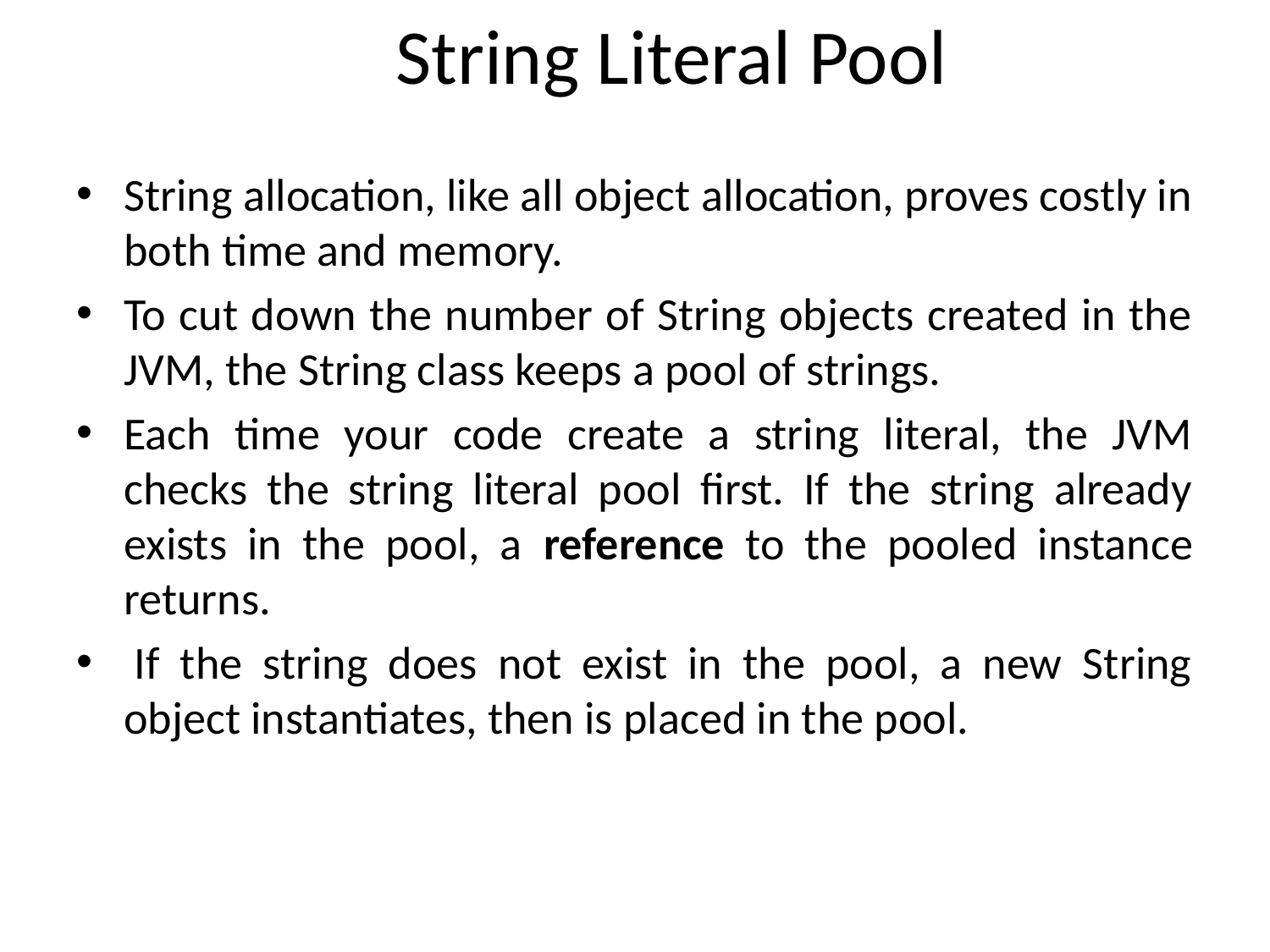

# String Literal Pool
String allocation, like all object allocation, proves costly in both time and memory.
To cut down the number of String objects created in the JVM, the String class keeps a pool of strings.
Each time your code create a string literal, the JVM checks the string literal pool first. If the string already exists in the pool, a reference to the pooled instance returns.
 If the string does not exist in the pool, a new String object instantiates, then is placed in the pool.